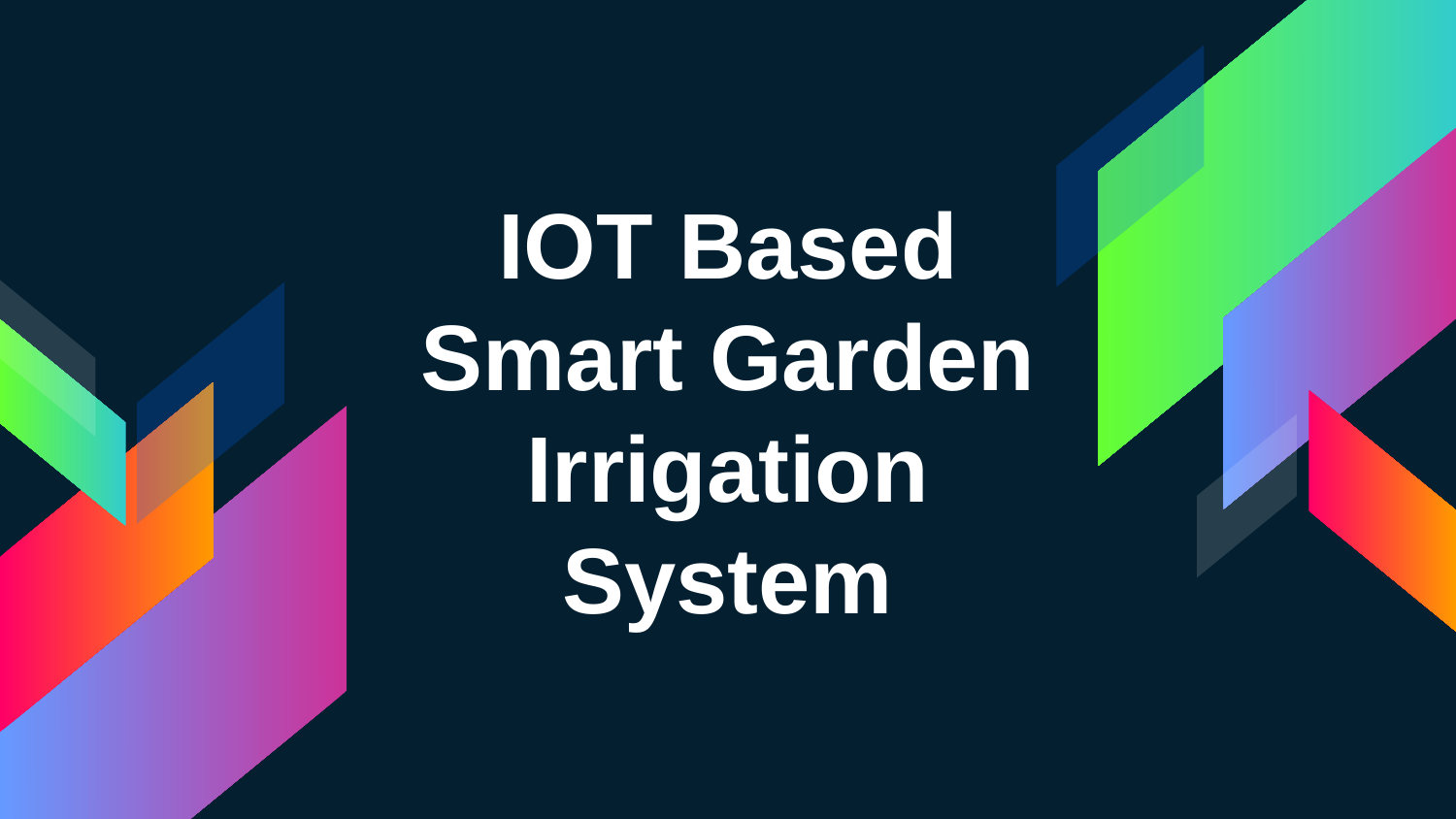

# IOT Based Smart Garden Irrigation System